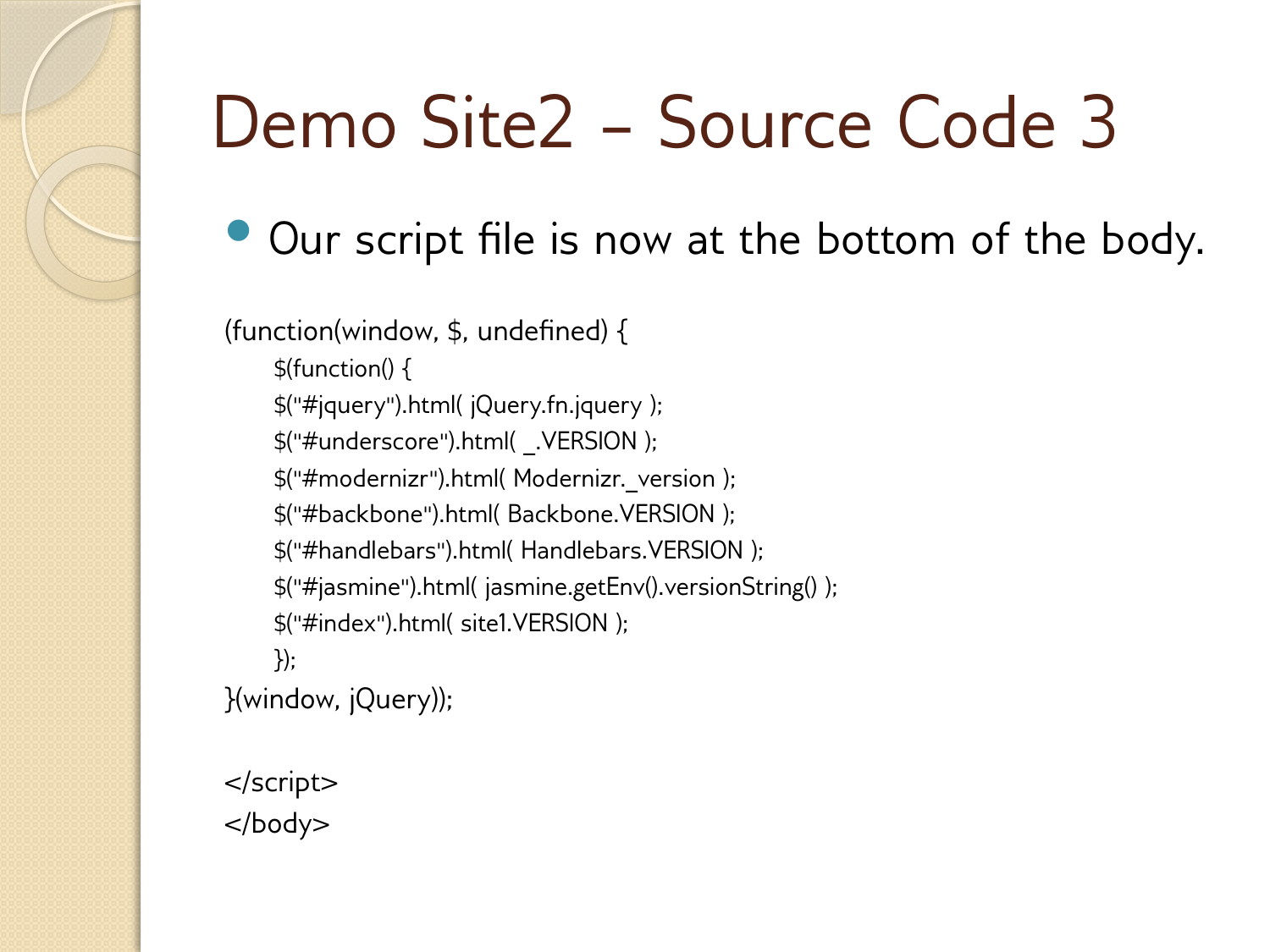

# Demo Site2 – Source Code 3
Our script file is now at the bottom of the body.

(function(window, $, undefined) {
$(function() {
$("#jquery").html( jQuery.fn.jquery );
$("#underscore").html( _.VERSION );
$("#modernizr").html( Modernizr._version );
$("#backbone").html( Backbone.VERSION );
$("#handlebars").html( Handlebars.VERSION );
$("#jasmine").html( jasmine.getEnv().versionString() );
$("#index").html( site1.VERSION );
});
}(window, jQuery));

</script>
</body>